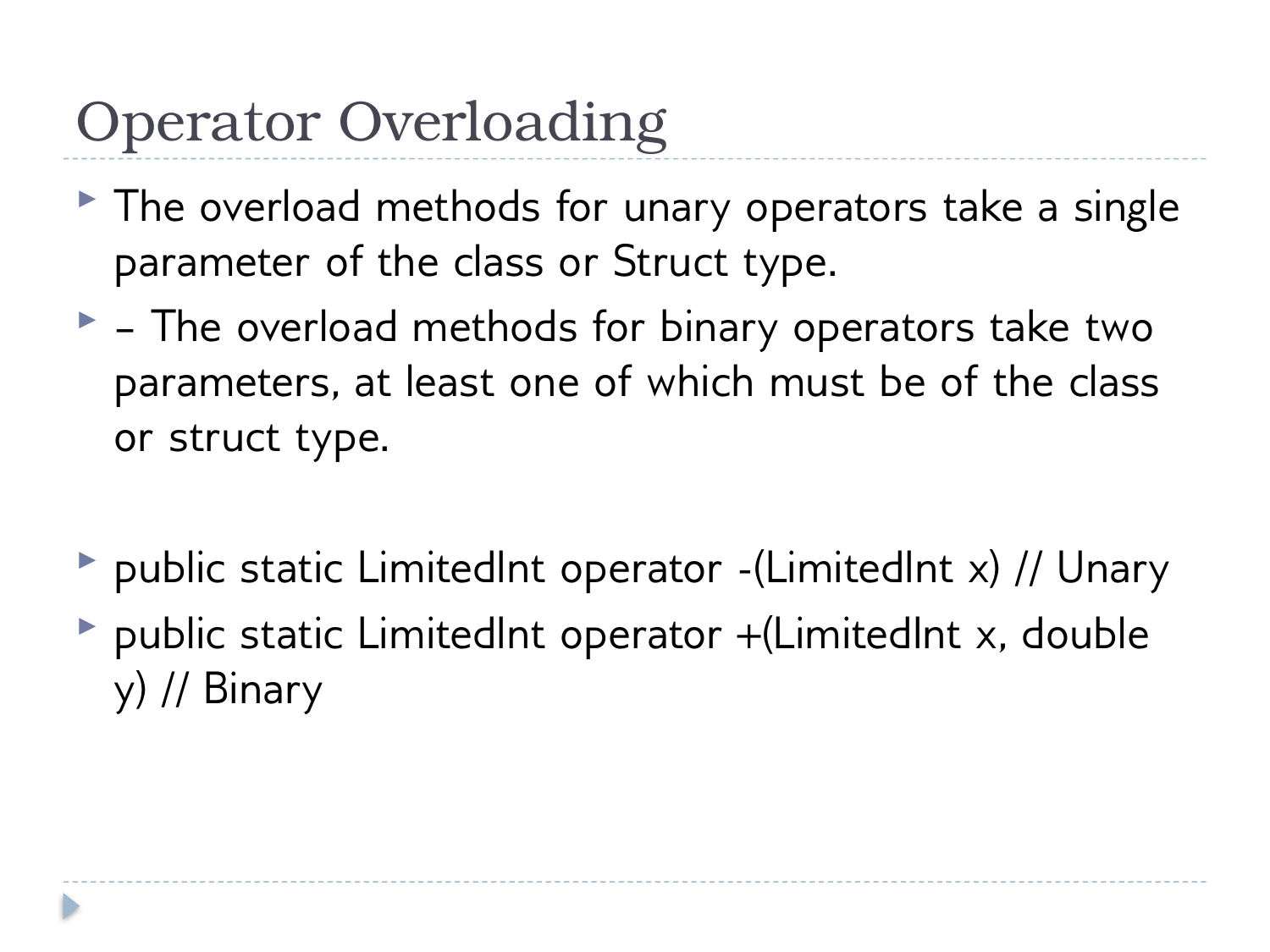

# Operator Overloading
The overload methods for unary operators take a single parameter of the class or Struct type.
– The overload methods for binary operators take two parameters, at least one of which must be of the class or struct type.

public static LimitedInt operator -(LimitedInt x) // Unary
public static LimitedInt operator +(LimitedInt x, double y) // Binary